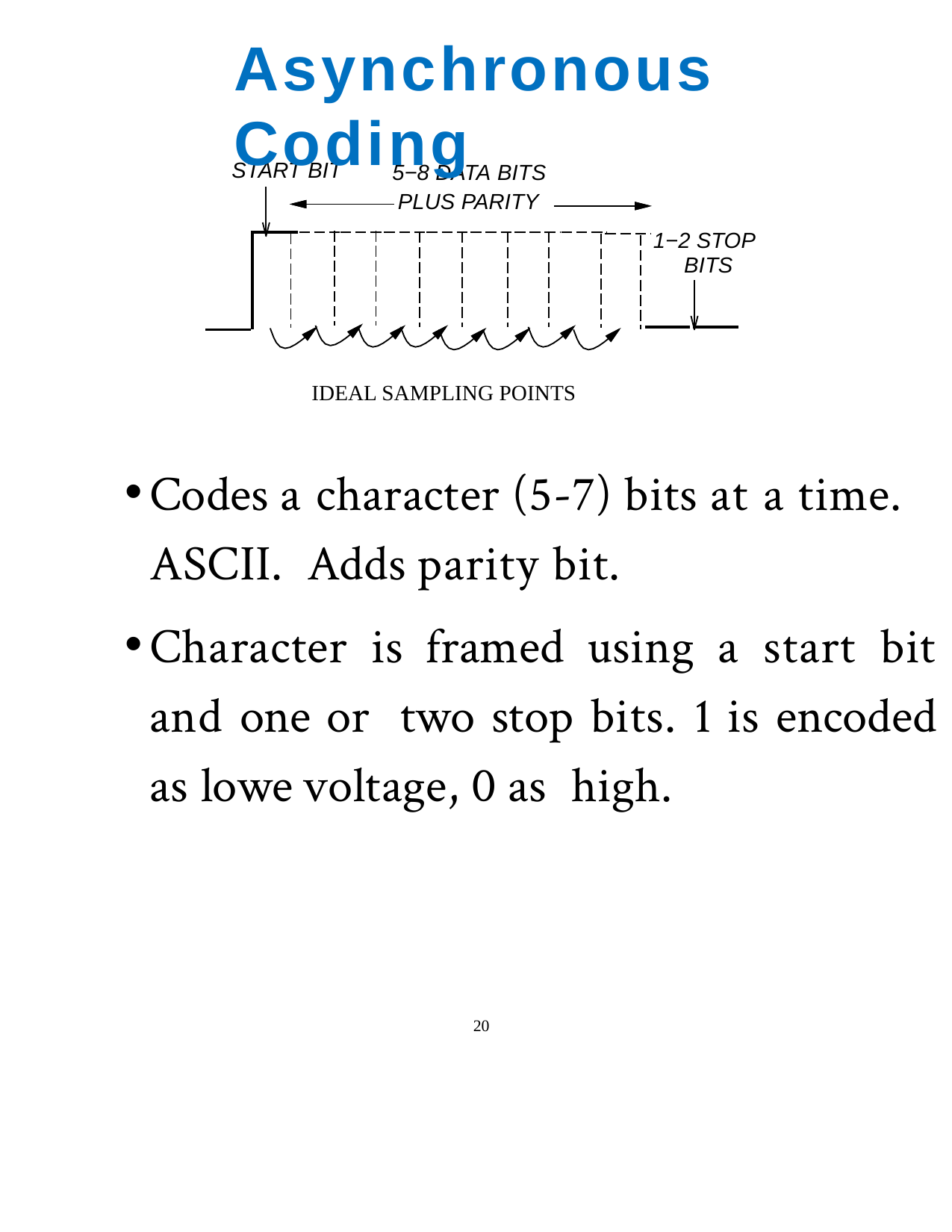

Asynchronous Coding
START BIT
5−8 DATA BITS

PLUS PARITY
1−2 STOP  BITS

IDEAL SAMPLING POINTS

Codes a character (5-7) bits at a time. ASCII.  Adds parity bit.
Character is framed using a start bit and one or  two stop bits. 1 is encoded as lowe voltage, 0 as  high.
20